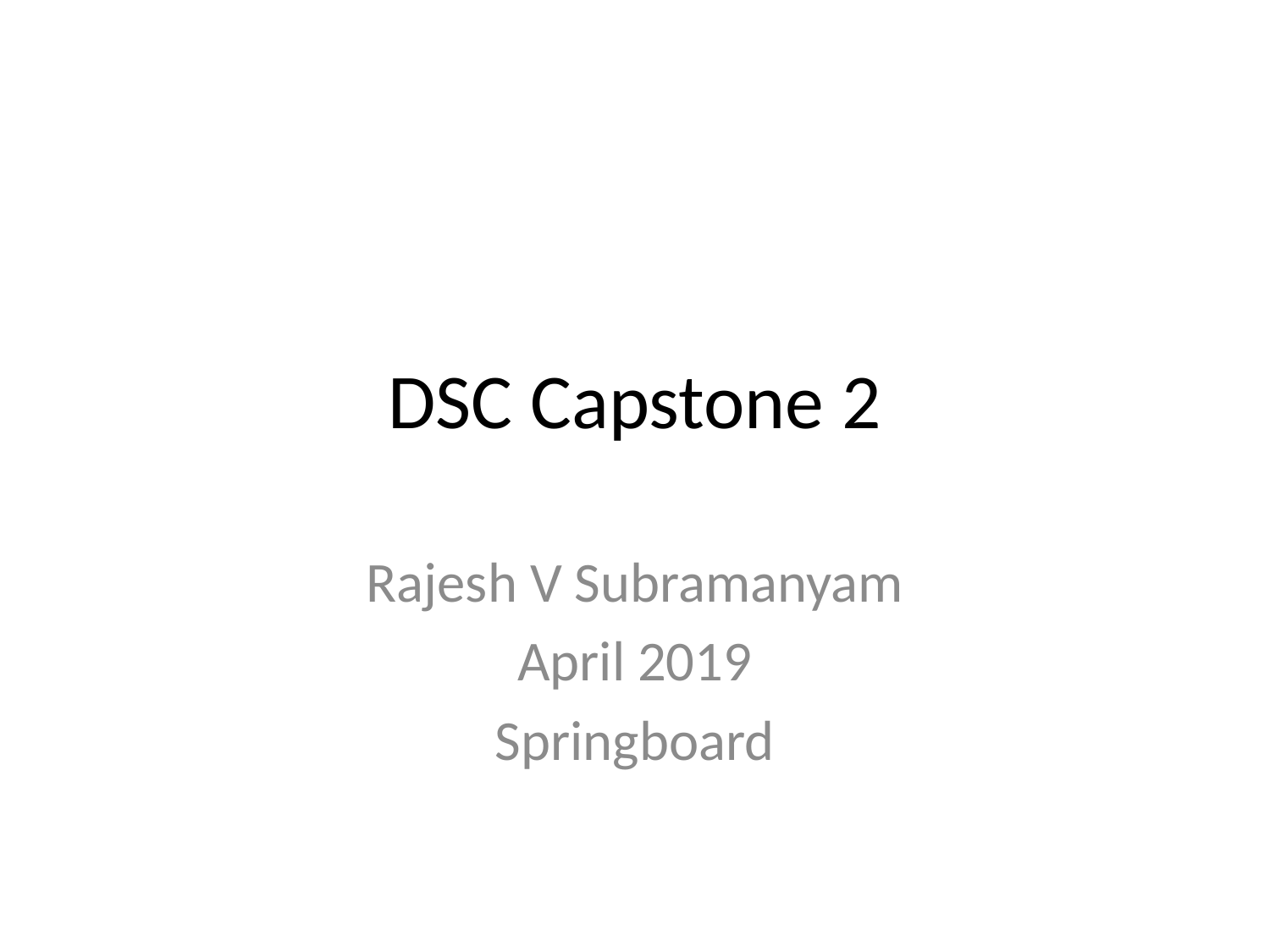

# DSC Capstone 2
Rajesh V Subramanyam
April 2019
Springboard